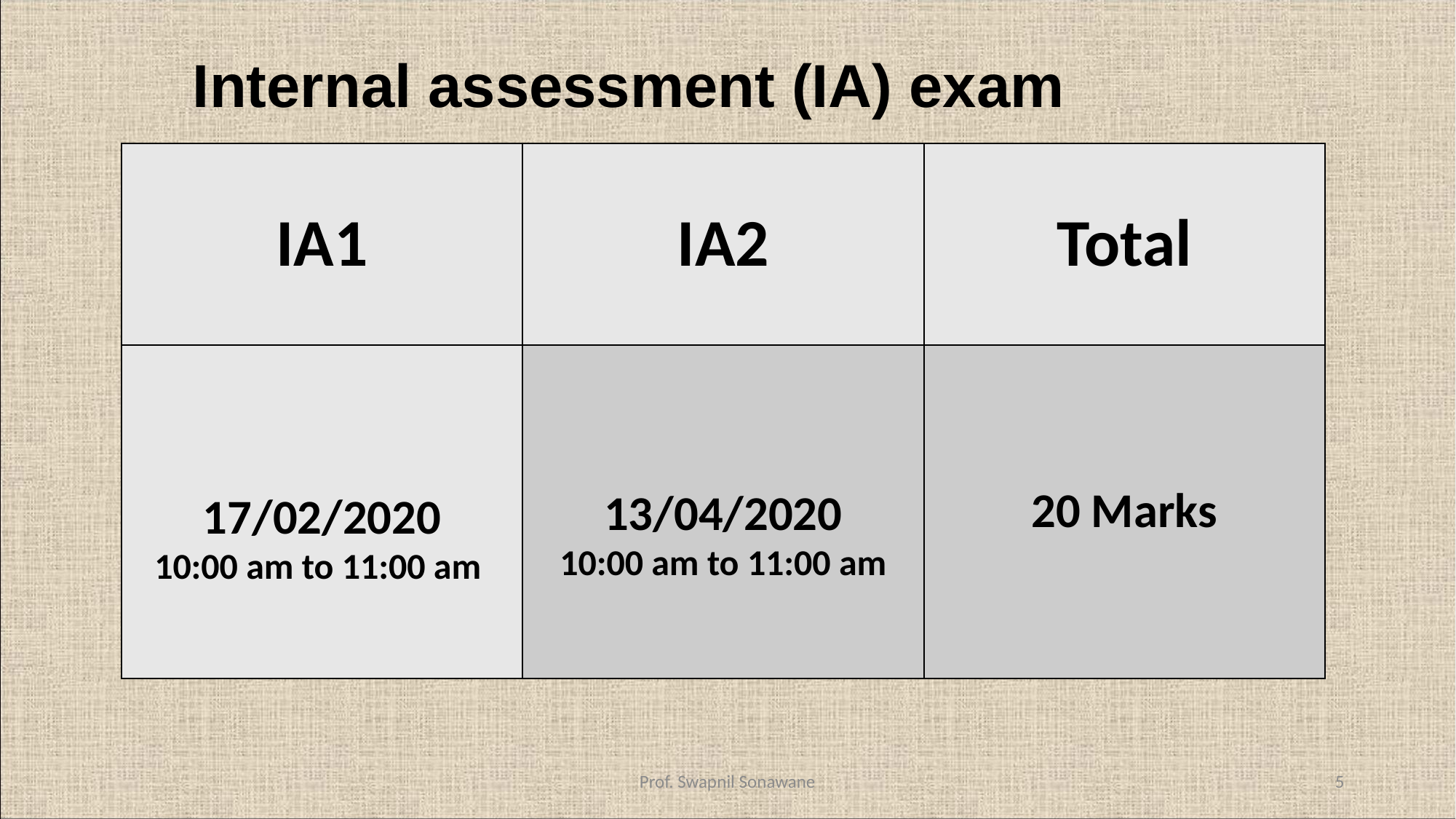

# Internal assessment (IA) exam

| IA1 | IA2 | Total |
| --- | --- | --- |
| 17/02/2020 10:00 am to 11:00 am | 13/04/2020 10:00 am to 11:00 am | 20 Marks |
Prof. Swapnil Sonawane
5